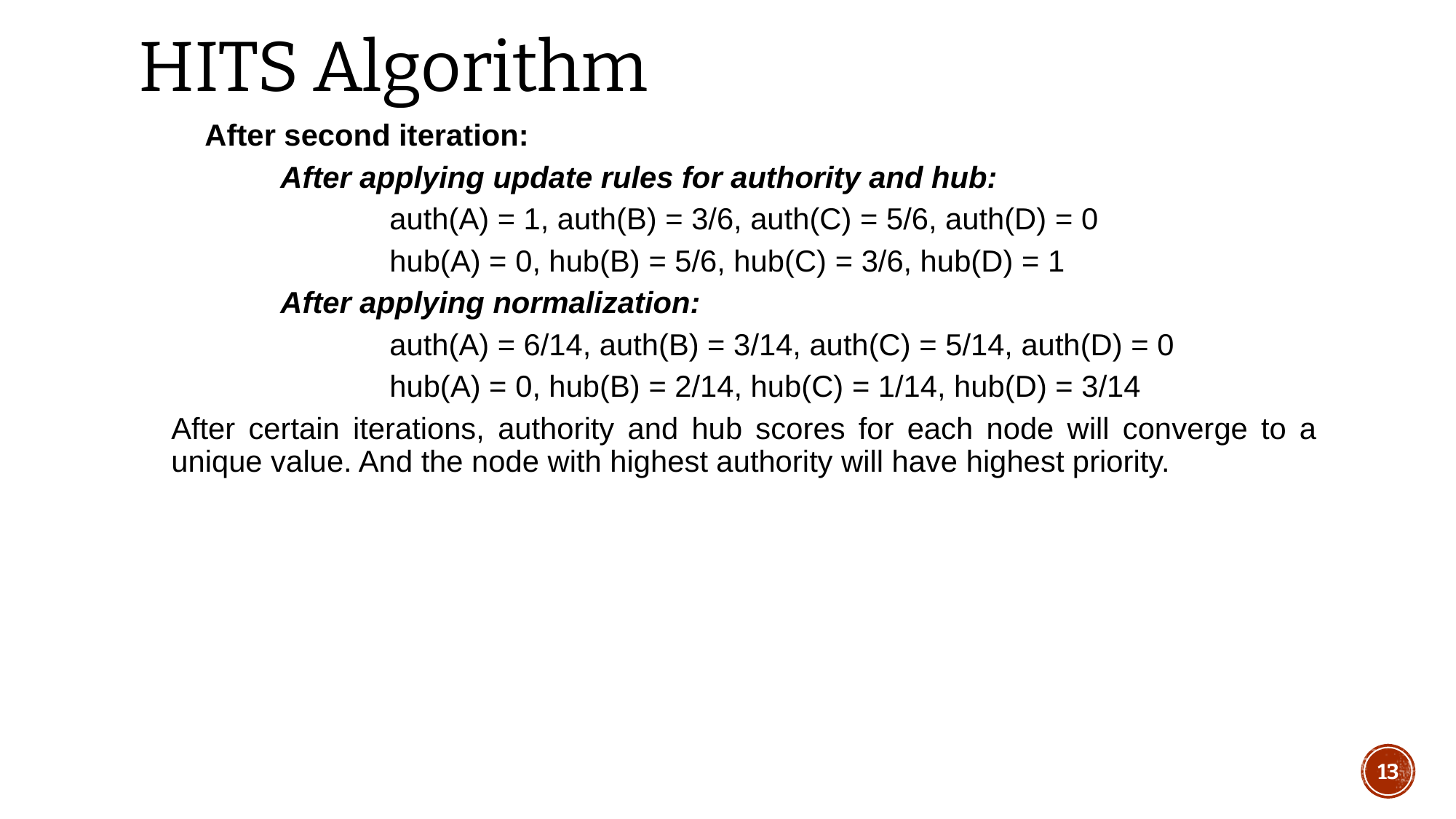

# HITS Algorithm
    After second iteration:
	After applying update rules for authority and hub:
		auth(A) = 1, auth(B) = 3/6, auth(C) = 5/6, auth(D) = 0
		hub(A) = 0, hub(B) = 5/6, hub(C) = 3/6, hub(D) = 1
	After applying normalization:
		auth(A) = 6/14, auth(B) = 3/14, auth(C) = 5/14, auth(D) = 0
		hub(A) = 0, hub(B) = 2/14, hub(C) = 1/14, hub(D) = 3/14
After certain iterations, authority and hub scores for each node will converge to a unique value. And the node with highest authority will have highest priority.
13